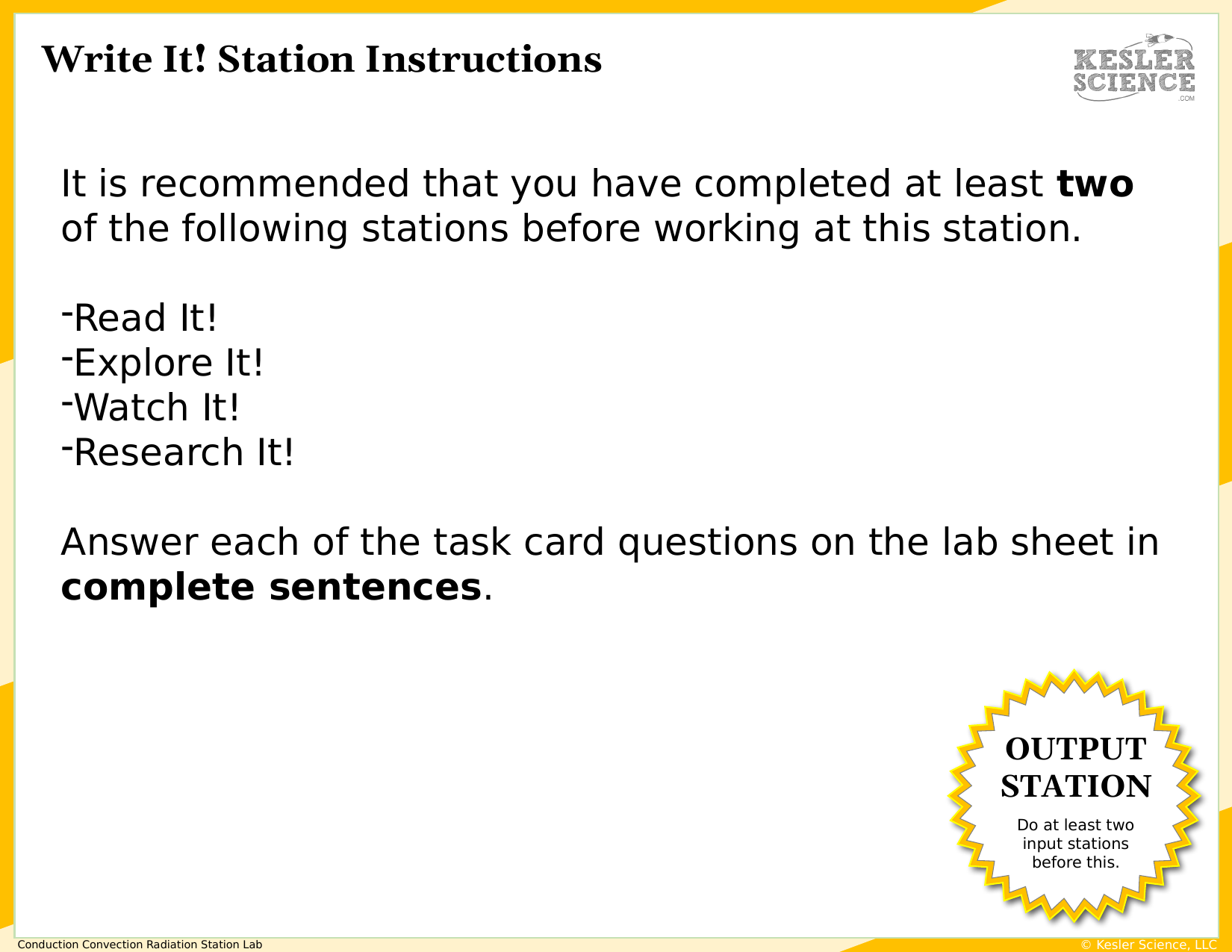

Write It! Station Instructions
It is recommended that you have completed at least two of the following stations before working at this station.

Read It!
Explore It!
Watch It!
Research It!

Answer each of the task card questions on the lab sheet in complete sentences.
OUTPUT STATION
Do at least two input stations before this.